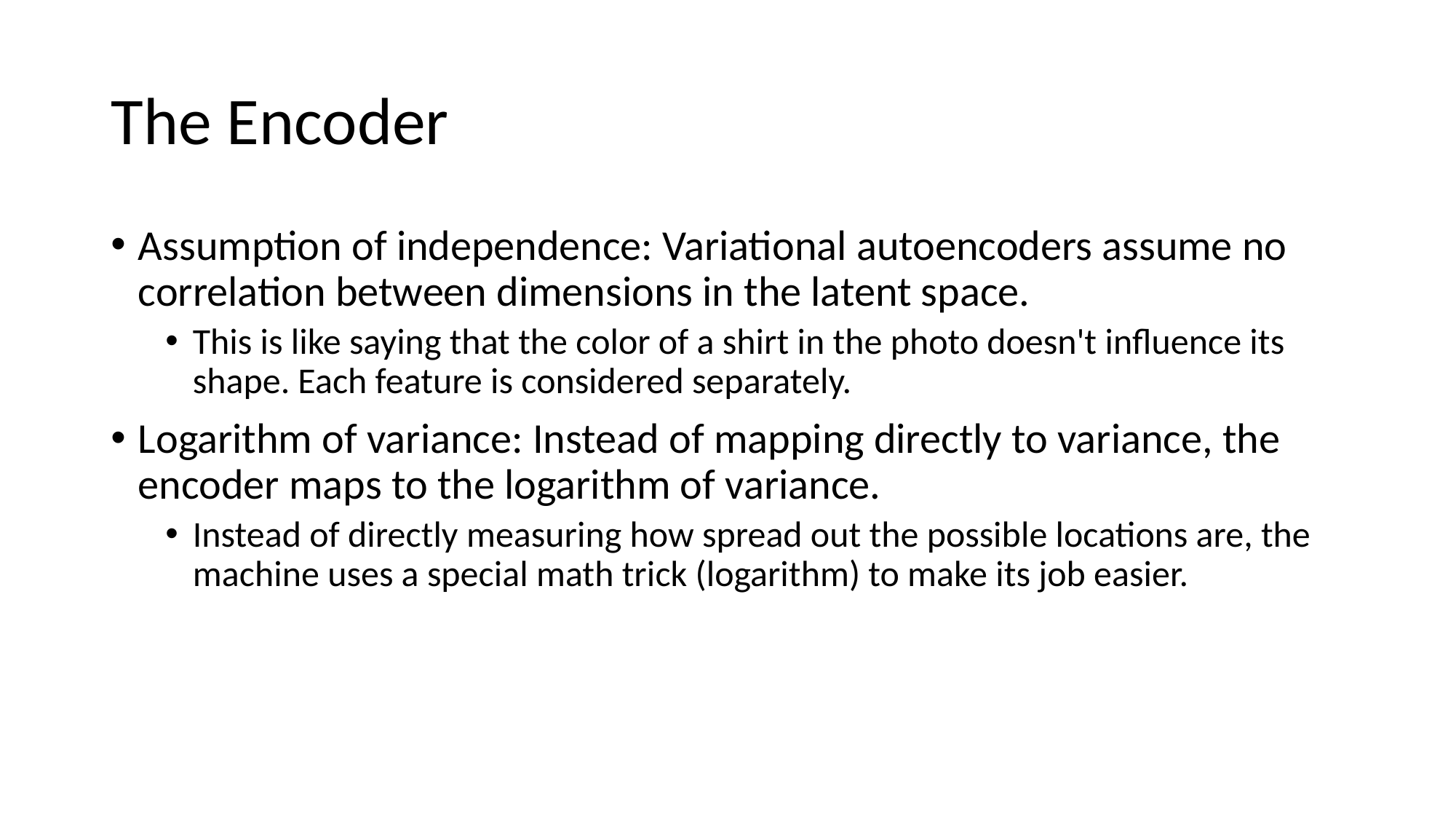

# The Encoder
Assumption of independence: Variational autoencoders assume no correlation between dimensions in the latent space.
This is like saying that the color of a shirt in the photo doesn't influence its shape. Each feature is considered separately.
Logarithm of variance: Instead of mapping directly to variance, the encoder maps to the logarithm of variance.
Instead of directly measuring how spread out the possible locations are, the machine uses a special math trick (logarithm) to make its job easier.